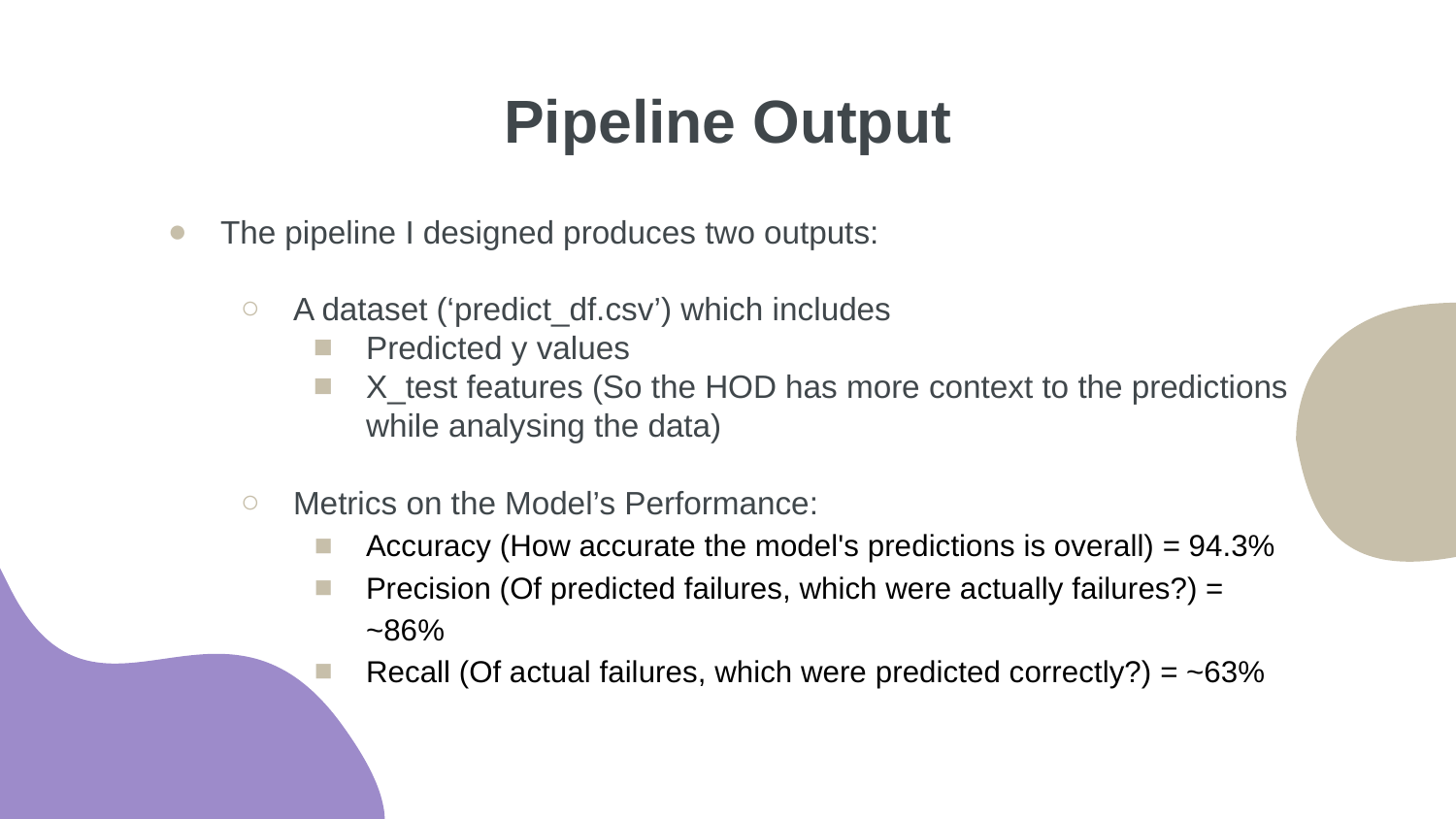

# Pipeline Output
The pipeline I designed produces two outputs:
A dataset (‘predict_df.csv’) which includes
Predicted y values
X_test features (So the HOD has more context to the predictions while analysing the data)

Metrics on the Model’s Performance:
Accuracy (How accurate the model's predictions is overall) = 94.3%
Precision (Of predicted failures, which were actually failures?) = ~86%
Recall (Of actual failures, which were predicted correctly?) = ~63%